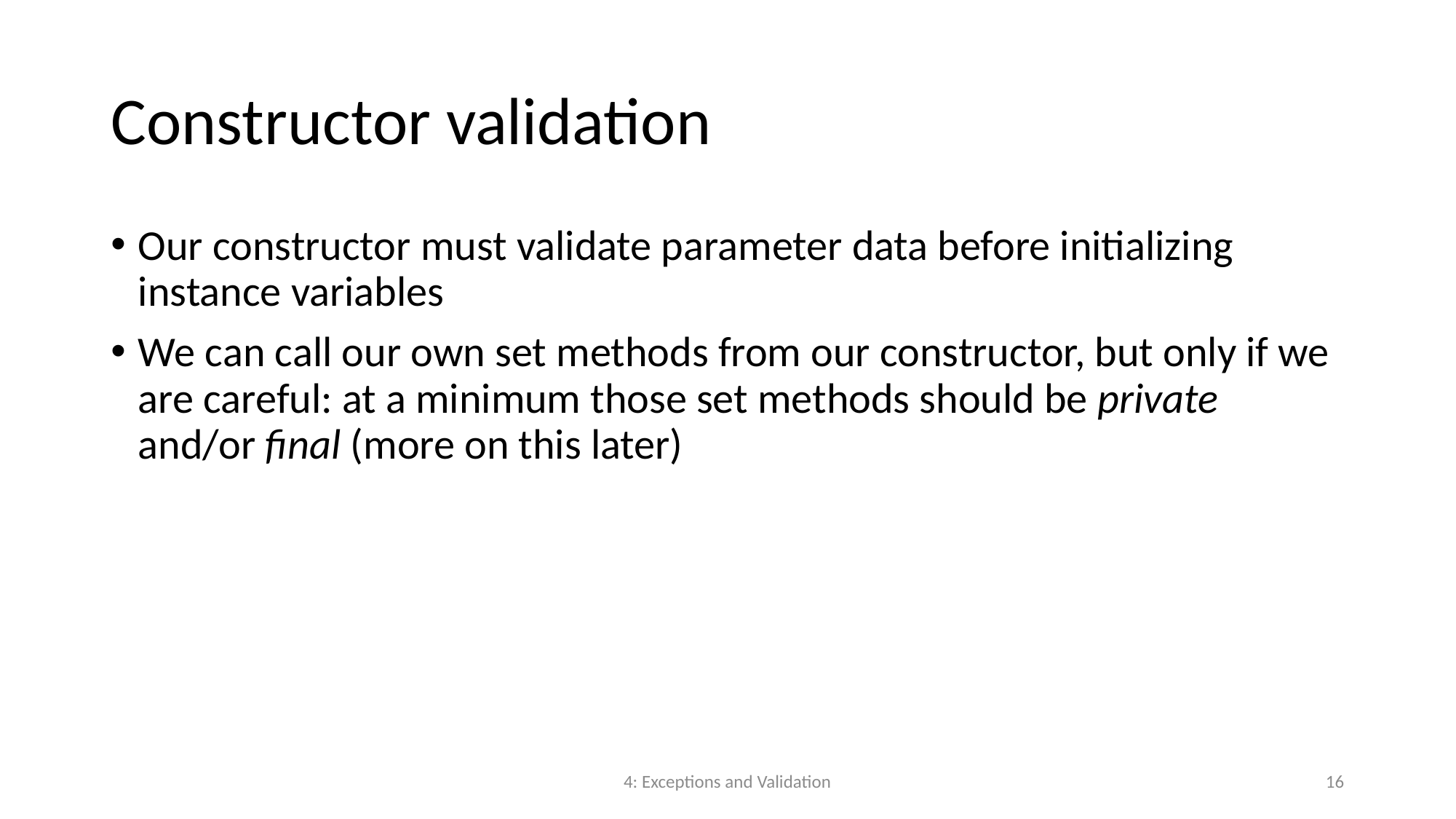

# Constructor validation
Our constructor must validate parameter data before initializing instance variables
We can call our own set methods from our constructor, but only if we are careful: at a minimum those set methods should be private and/or final (more on this later)
4: Exceptions and Validation
16